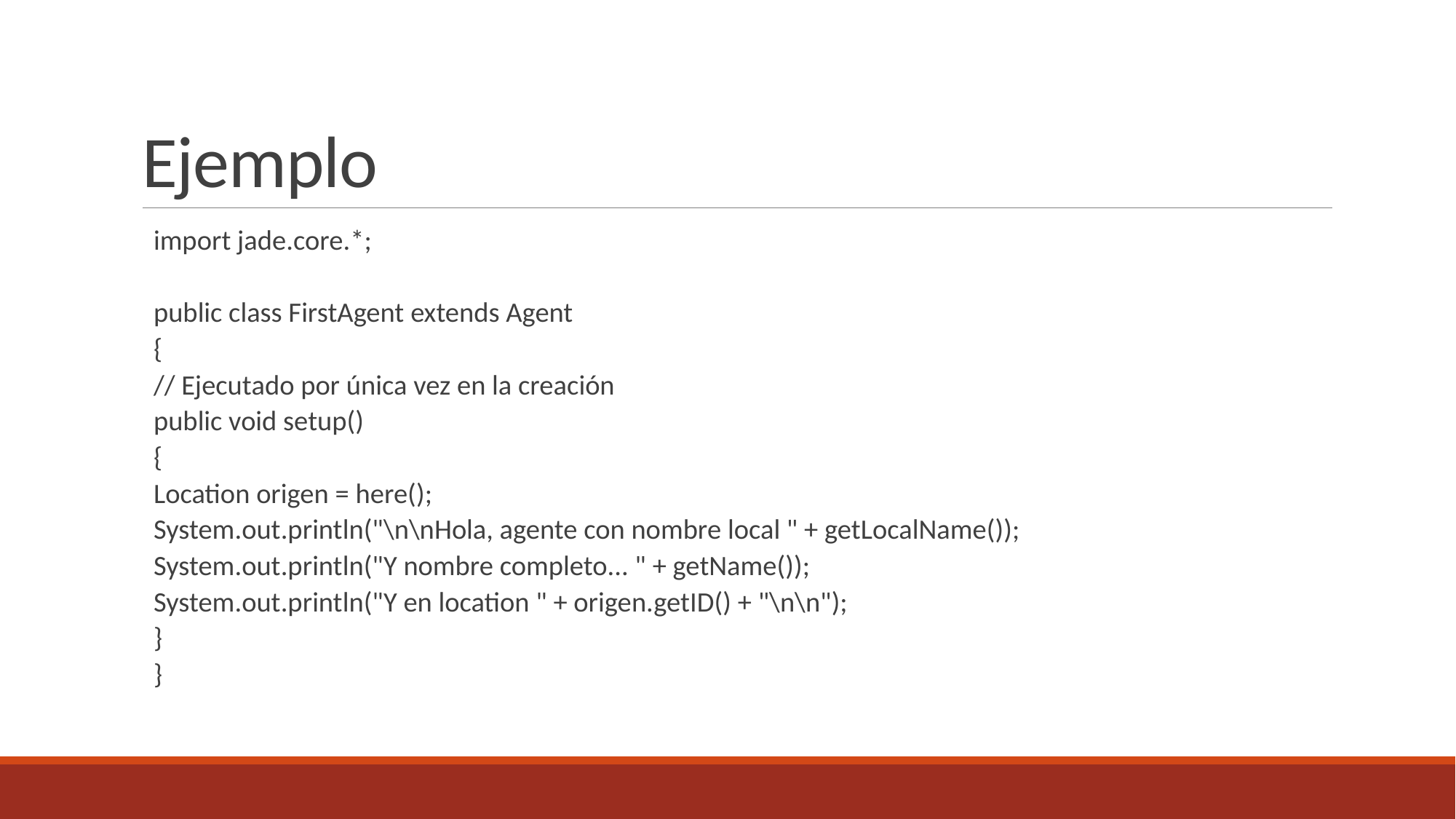

# Ejemplo
import jade.core.*;

public class FirstAgent extends Agent
{
// Ejecutado por única vez en la creación
public void setup()
{
	Location origen = here();
	System.out.println("\n\nHola, agente con nombre local " + getLocalName());
	System.out.println("Y nombre completo... " + getName());
	System.out.println("Y en location " + origen.getID() + "\n\n");
}
}